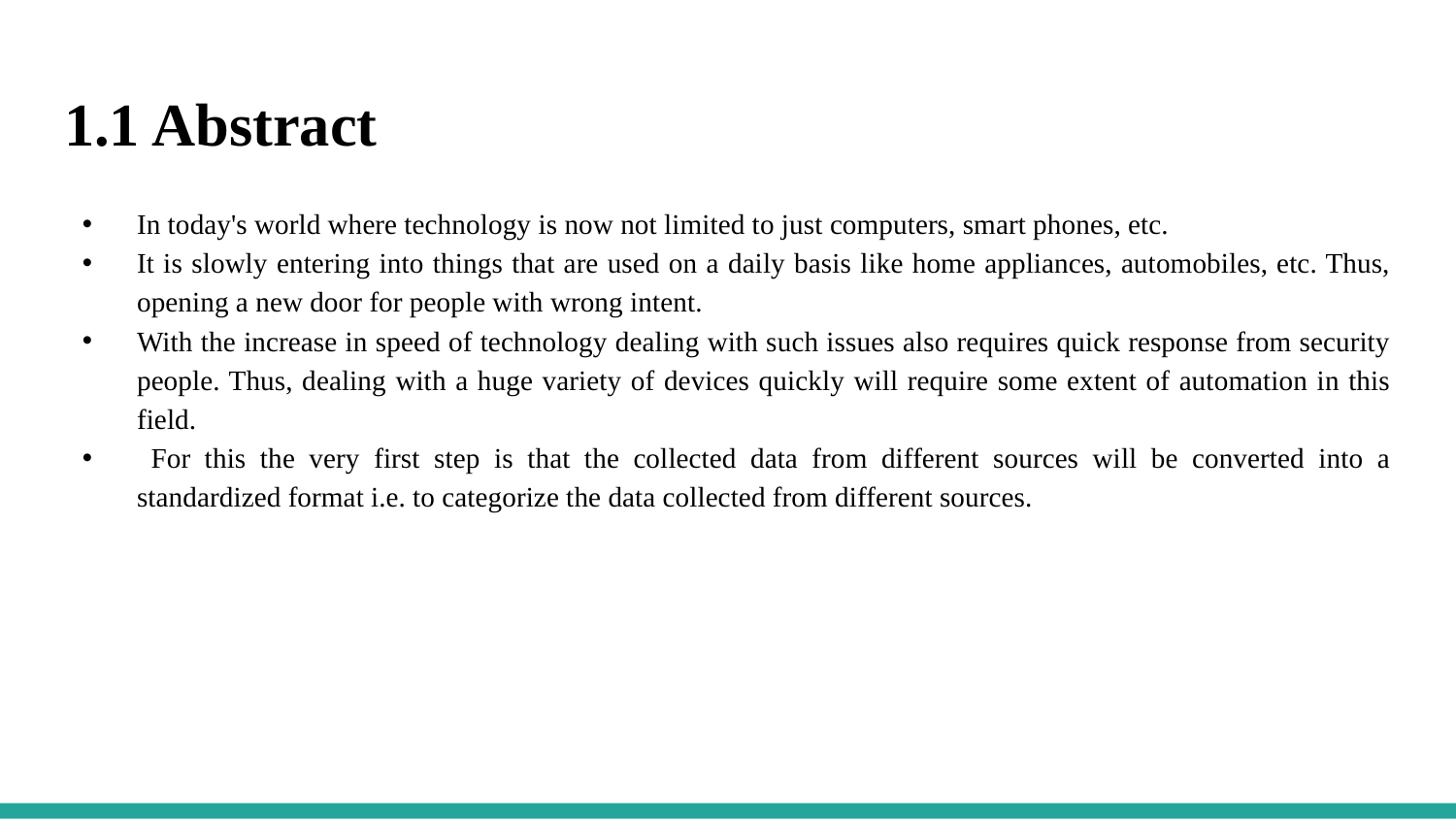

# 1.1 Abstract
In today's world where technology is now not limited to just computers, smart phones, etc.
It is slowly entering into things that are used on a daily basis like home appliances, automobiles, etc. Thus, opening a new door for people with wrong intent.
With the increase in speed of technology dealing with such issues also requires quick response from security people. Thus, dealing with a huge variety of devices quickly will require some extent of automation in this field.
 For this the very first step is that the collected data from different sources will be converted into a standardized format i.e. to categorize the data collected from different sources.